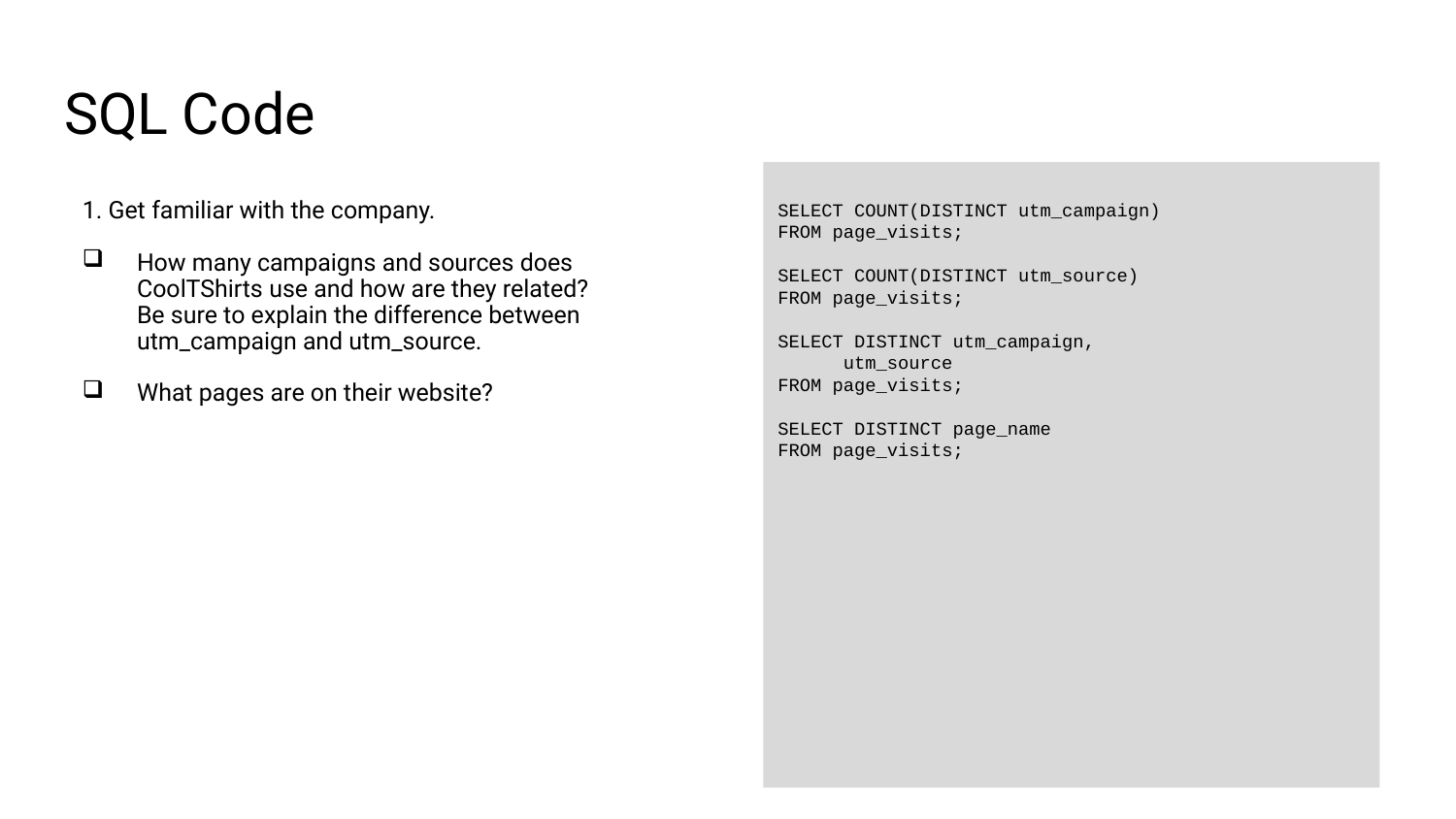

# SQL Code

SELECT COUNT(DISTINCT utm_campaign)
FROM page_visits;

SELECT COUNT(DISTINCT utm_source)
FROM page_visits;

SELECT DISTINCT utm_campaign,
      utm_source
FROM page_visits;

SELECT DISTINCT page_name
FROM page_visits;

1. Get familiar with the company.

How many campaigns and sources does CoolTShirts use and how are they related? Be sure to explain the difference between utm_campaign and utm_source.

What pages are on their website?